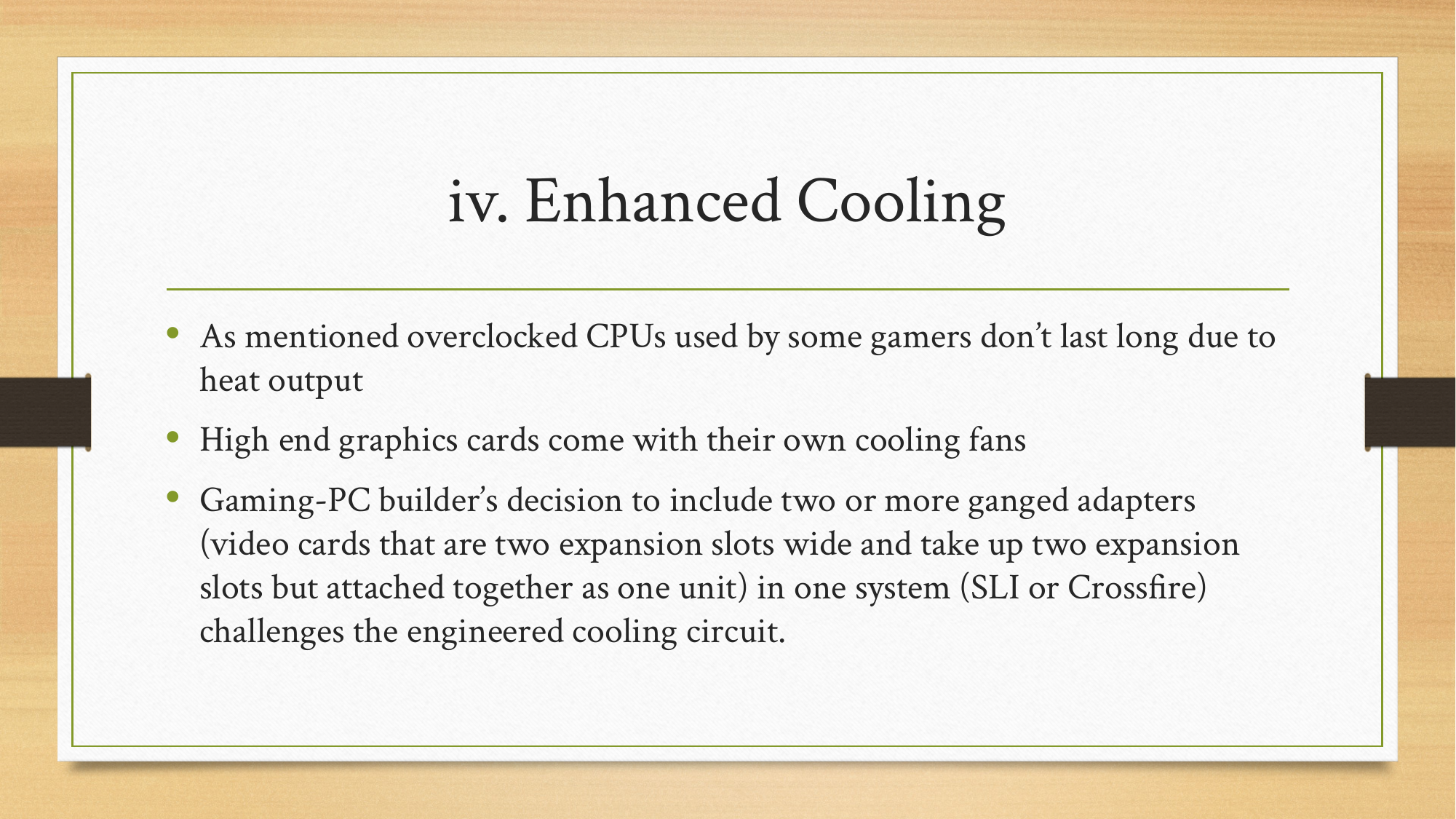

# iv. Enhanced Cooling
As mentioned overclocked CPUs used by some gamers don’t last long due to heat output
High end graphics cards come with their own cooling fans
Gaming-PC builder’s decision to include two or more ganged adapters (video cards that are two expansion slots wide and take up two expansion slots but attached together as one unit) in one system (SLI or Crossfire) challenges the engineered cooling circuit.